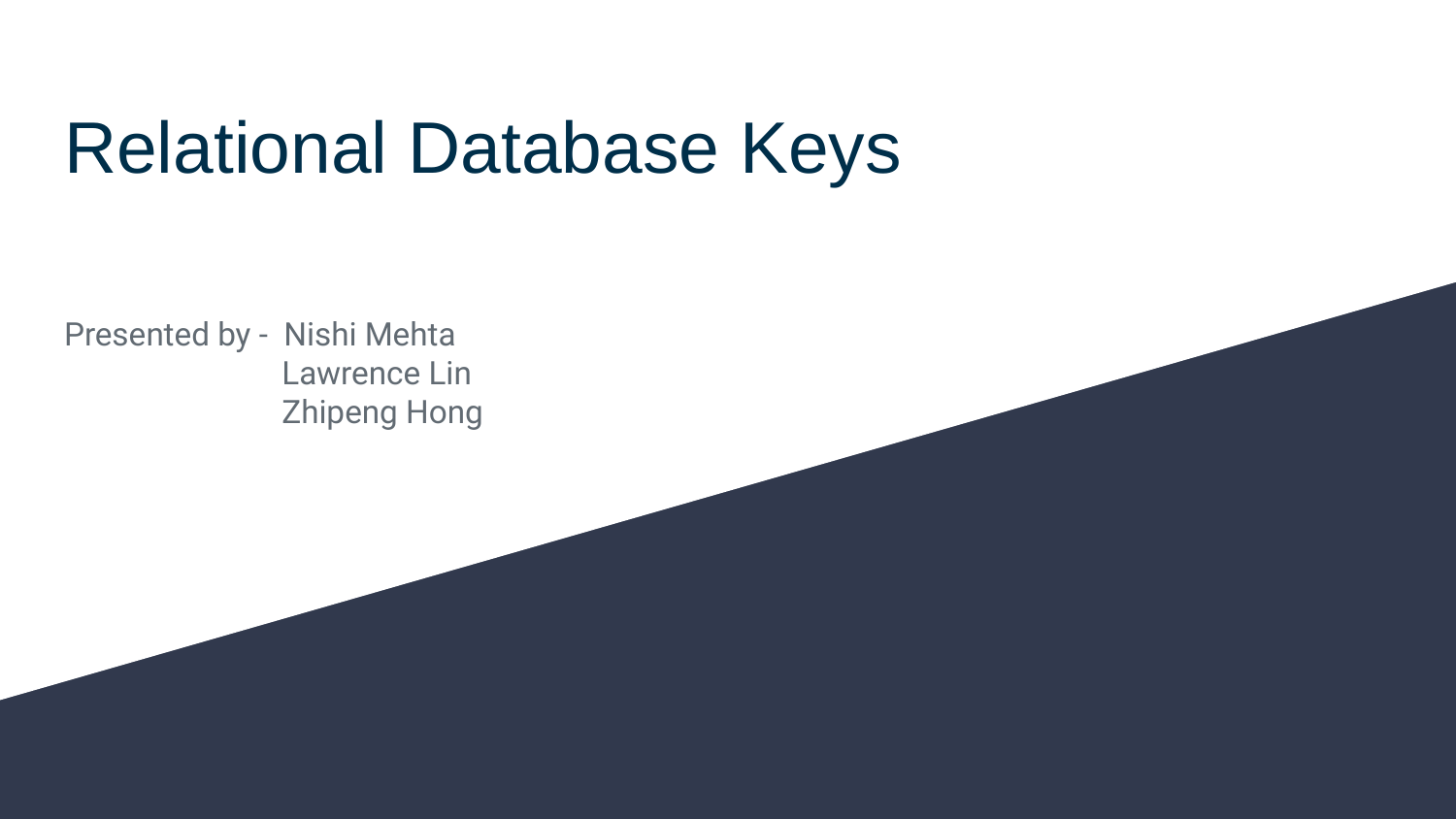

# Relational Database Keys
Presented by -  Nishi Mehta
	         Lawrence Lin
	         Zhipeng Hong